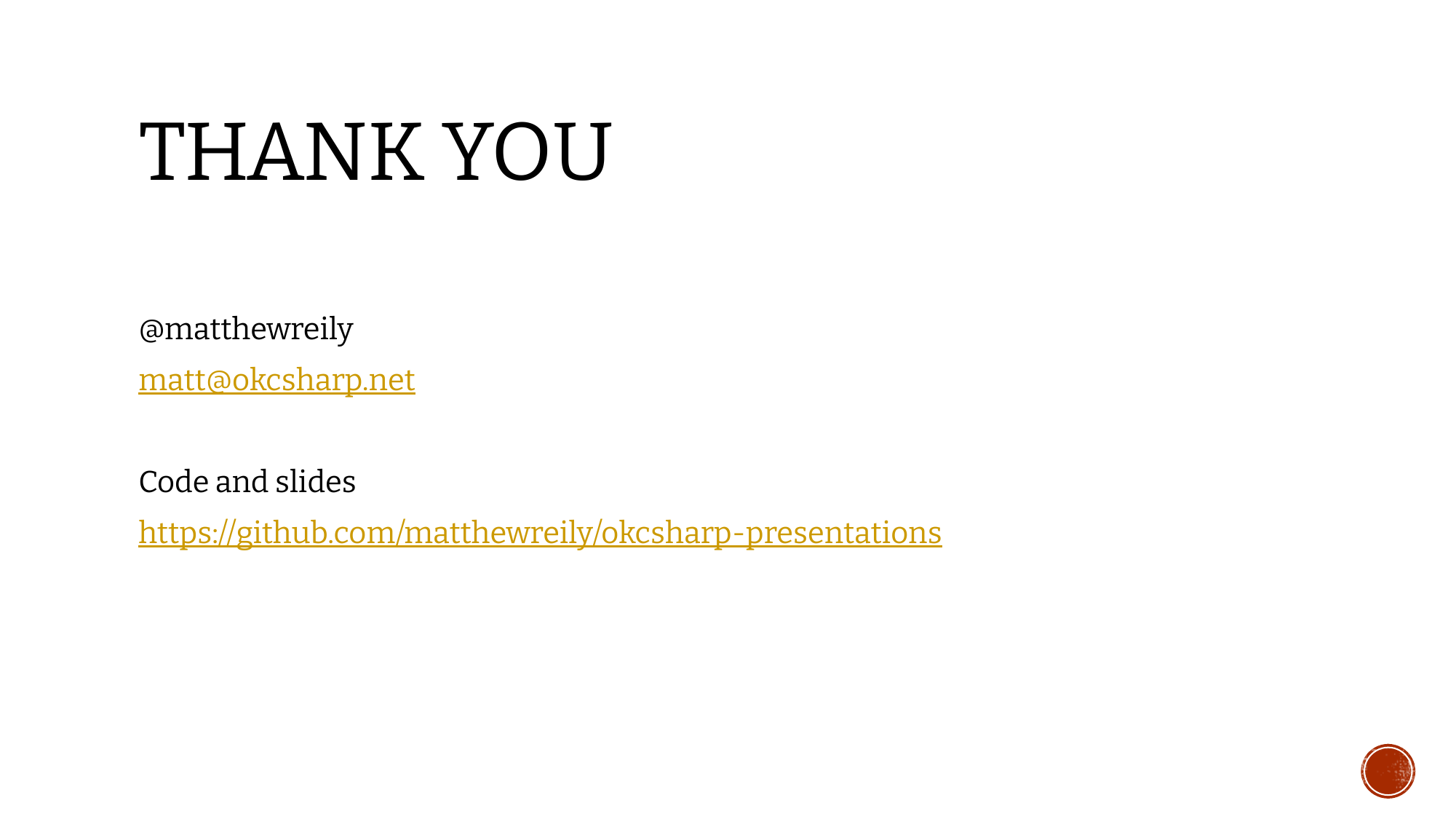

# Thank You

@matthewreily
matt@okcsharp.net

Code and slides
https://github.com/matthewreily/okcsharp-presentations